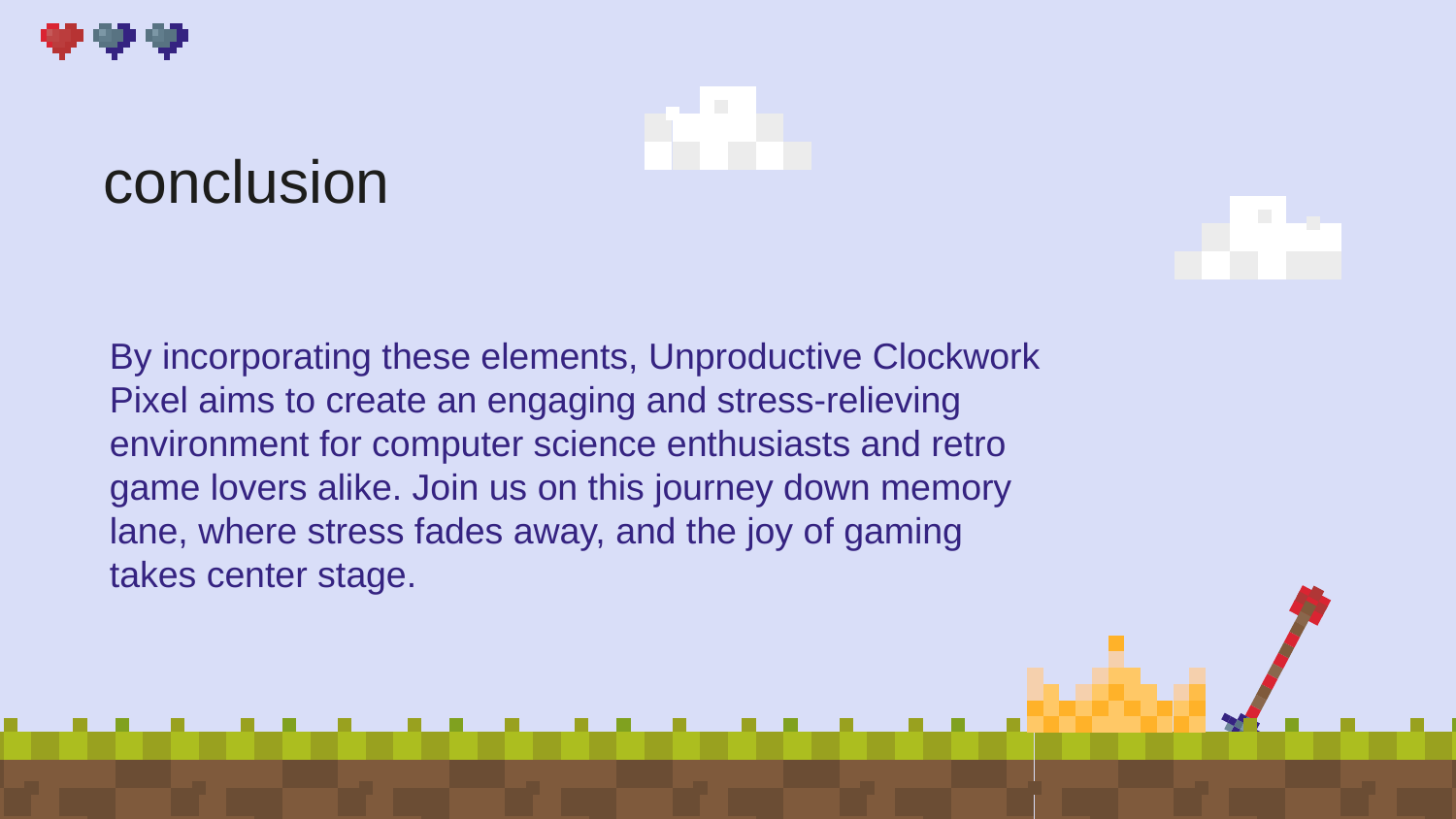

# conclusion
	By incorporating these elements, Unproductive Clockwork Pixel aims to create an engaging and stress-relieving environment for computer science enthusiasts and retro game lovers alike. Join us on this journey down memory lane, where stress fades away, and the joy of gaming takes center stage.